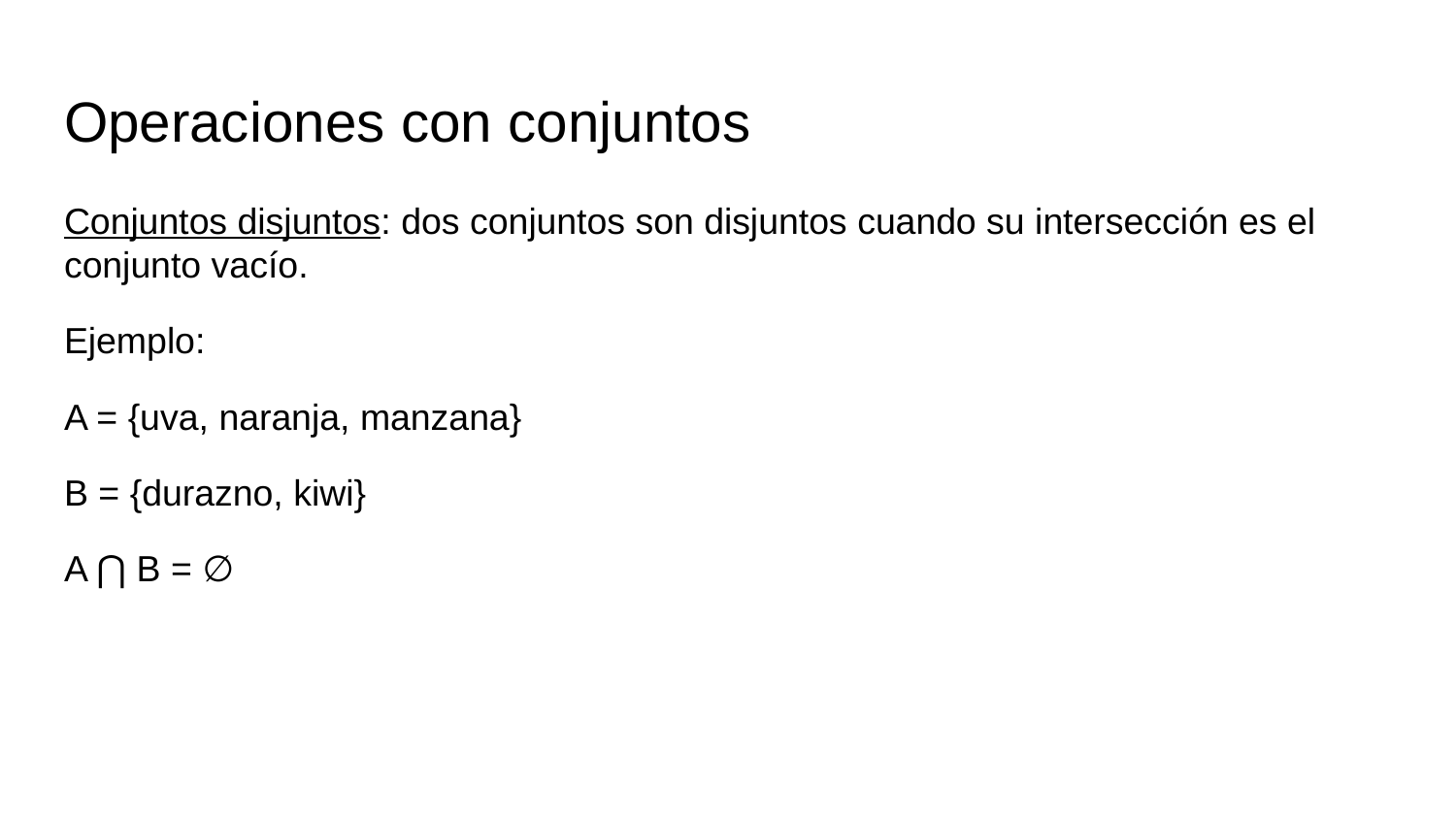

# Operaciones con conjuntos
Conjuntos disjuntos: dos conjuntos son disjuntos cuando su intersección es el conjunto vacío.
Ejemplo:
A = {uva, naranja, manzana}
B = {durazno, kiwi}
A ⋂ B = ∅